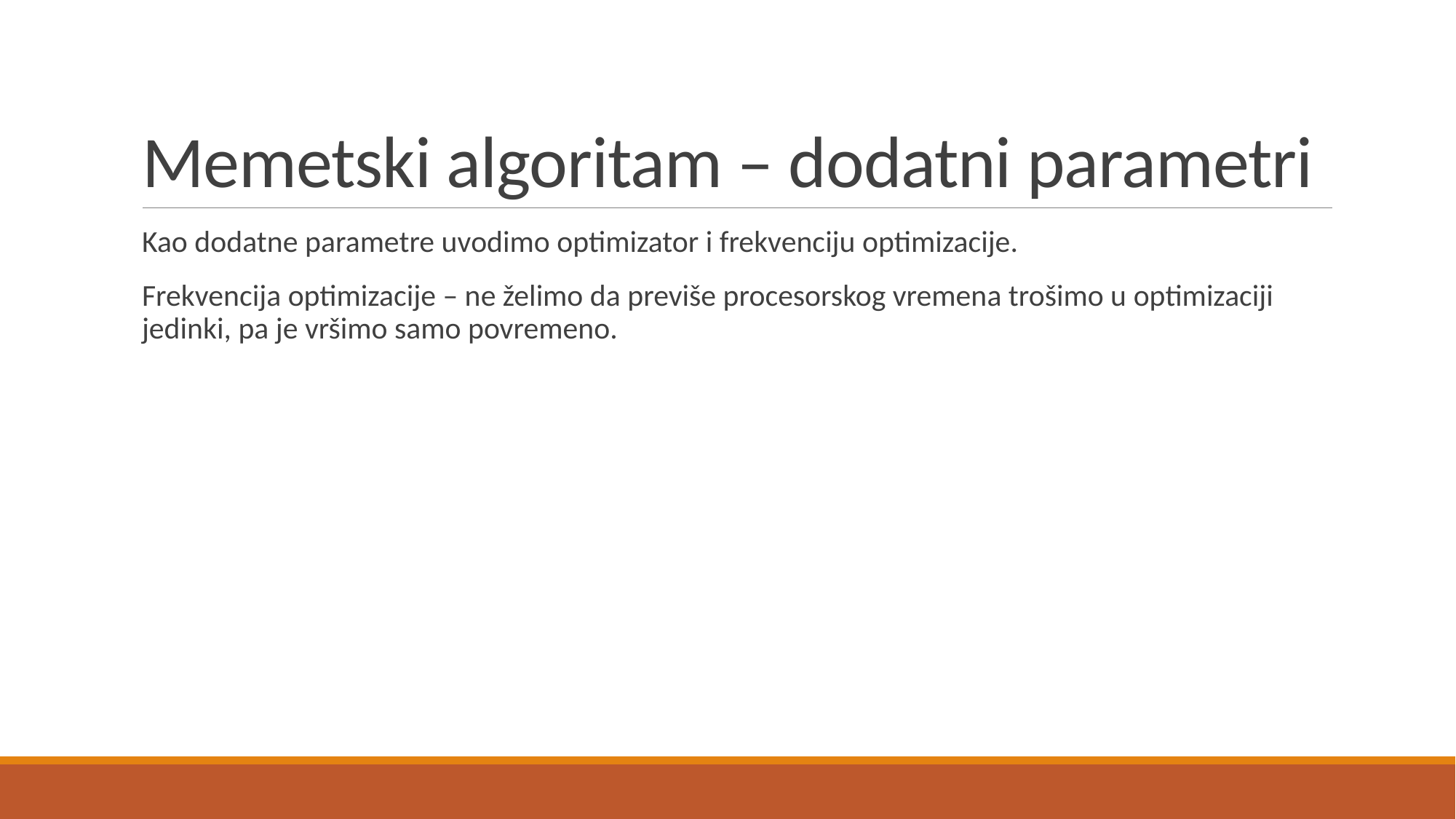

# Memetski algoritam – dodatni parametri
Kao dodatne parametre uvodimo optimizator i frekvenciju optimizacije.
Frekvencija optimizacije – ne želimo da previše procesorskog vremena trošimo u optimizaciji jedinki, pa je vršimo samo povremeno.